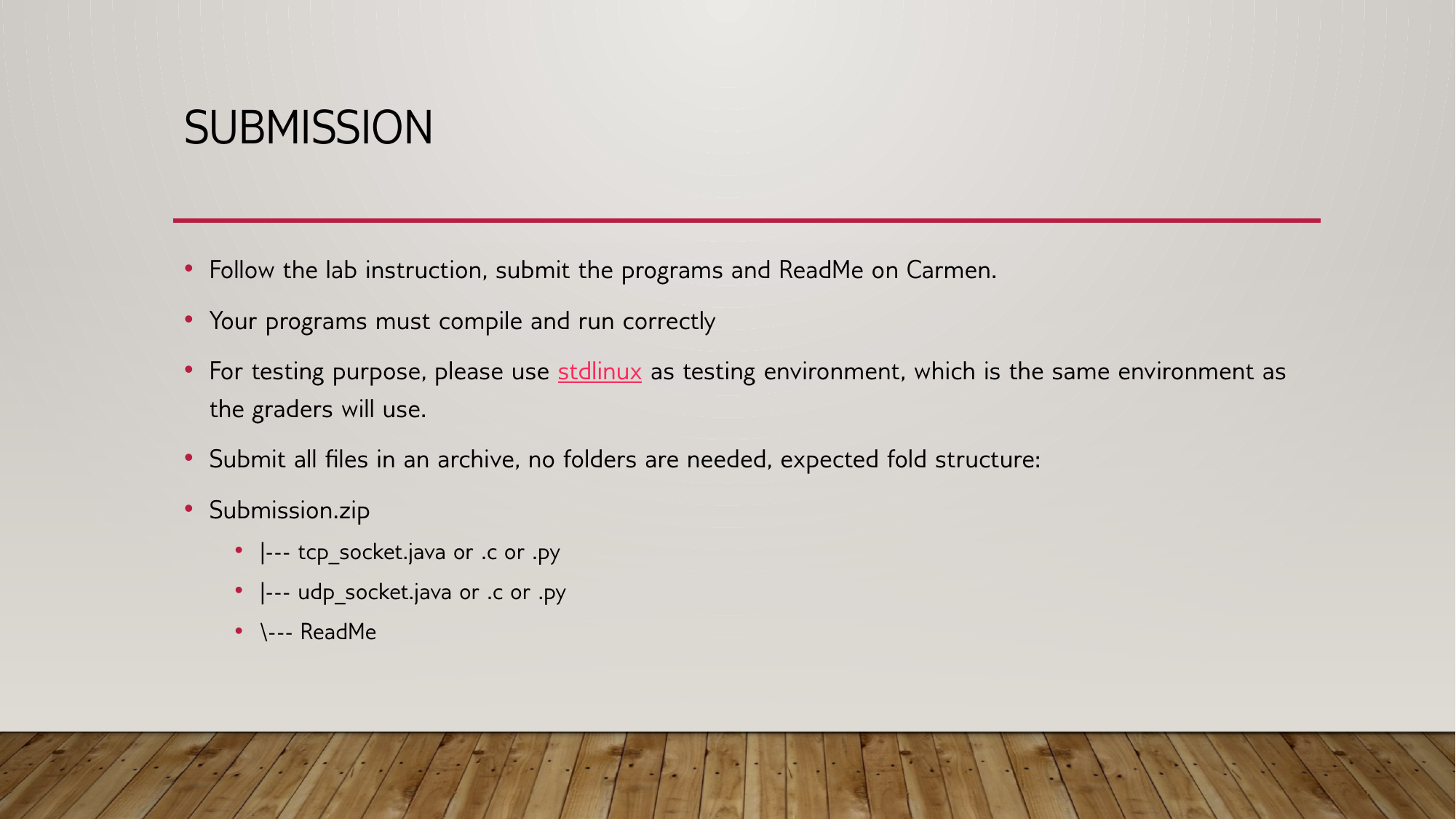

# Submission
Follow the lab instruction, submit the programs and ReadMe on Carmen.
Your programs must compile and run correctly
For testing purpose, please use stdlinux as testing environment, which is the same environment as the graders will use.
Submit all files in an archive, no folders are needed, expected fold structure:
Submission.zip
|--- tcp_socket.java or .c or .py
|--- udp_socket.java or .c or .py
\--- ReadMe